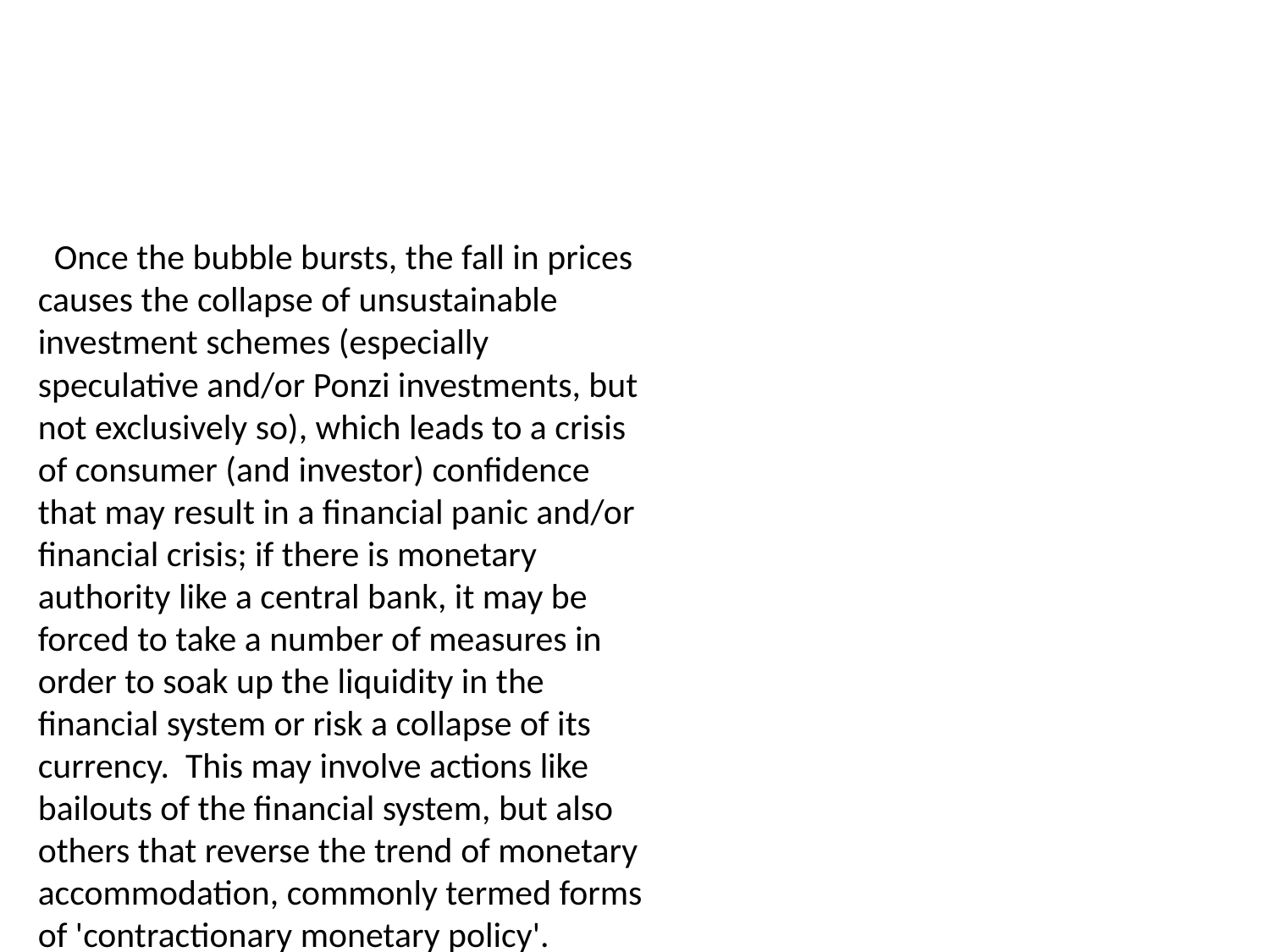

Once the bubble bursts, the fall in prices causes the collapse of unsustainable investment schemes (especially speculative and/or Ponzi investments, but not exclusively so), which leads to a crisis of consumer (and investor) confidence that may result in a financial panic and/or financial crisis; if there is monetary authority like a central bank, it may be forced to take a number of measures in order to soak up the liquidity in the financial system or risk a collapse of its currency.  This may involve actions like bailouts of the financial system, but also others that reverse the trend of monetary accommodation, commonly termed forms of 'contractionary monetary policy'.